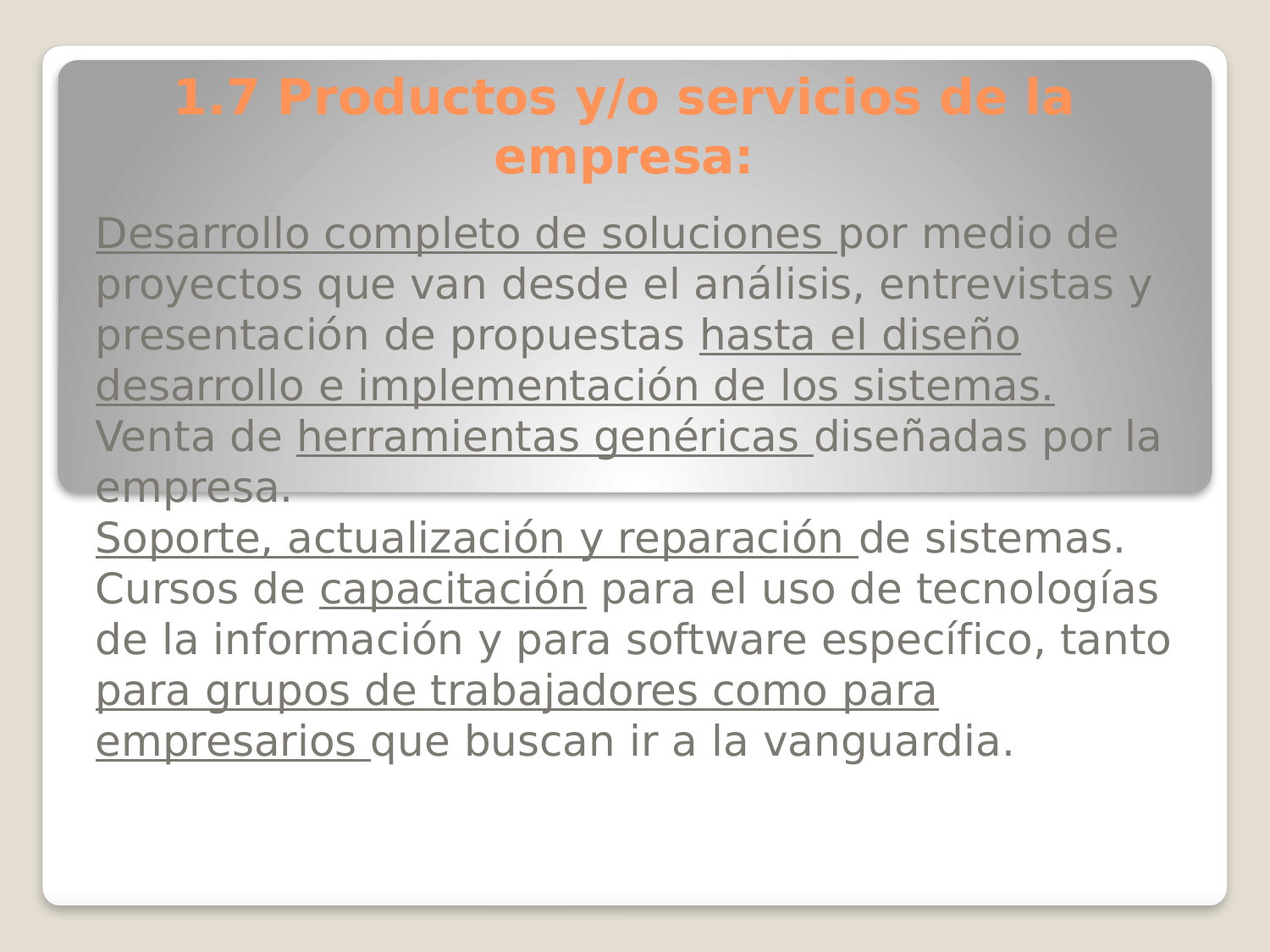

# 1.7 Productos y/o servicios de la empresa:
Desarrollo completo de soluciones por medio de proyectos que van desde el análisis, entrevistas y presentación de propuestas hasta el diseño desarrollo e implementación de los sistemas.
Venta de herramientas genéricas diseñadas por la empresa.
Soporte, actualización y reparación de sistemas.
Cursos de capacitación para el uso de tecnologías de la información y para software específico, tanto para grupos de trabajadores como para empresarios que buscan ir a la vanguardia.